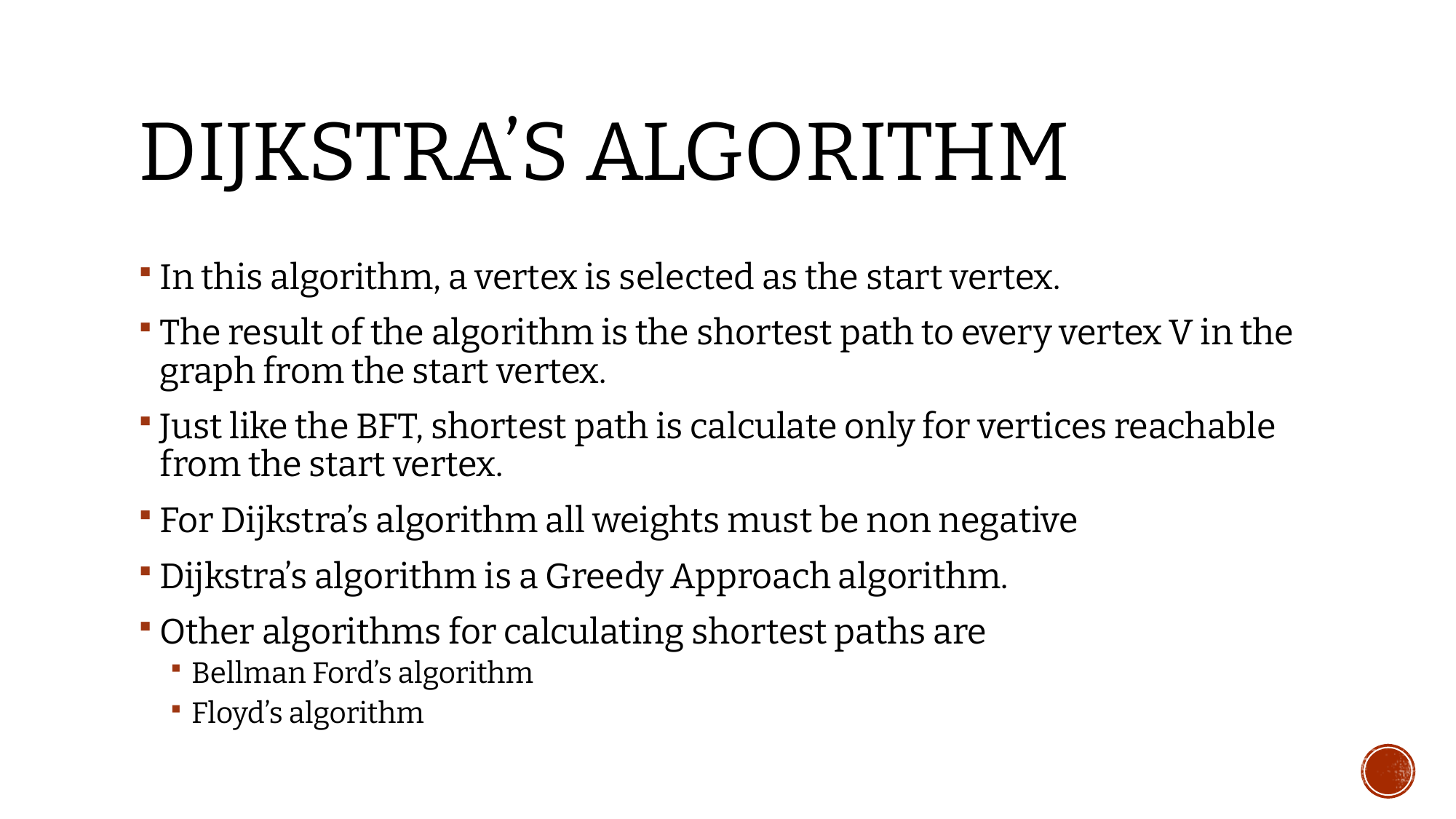

# DIJKSTRA’s ALGORITHM
In this algorithm, a vertex is selected as the start vertex.
The result of the algorithm is the shortest path to every vertex V in the graph from the start vertex.
Just like the BFT, shortest path is calculate only for vertices reachable from the start vertex.
For Dijkstra’s algorithm all weights must be non negative
Dijkstra’s algorithm is a Greedy Approach algorithm.
Other algorithms for calculating shortest paths are
Bellman Ford’s algorithm
Floyd’s algorithm